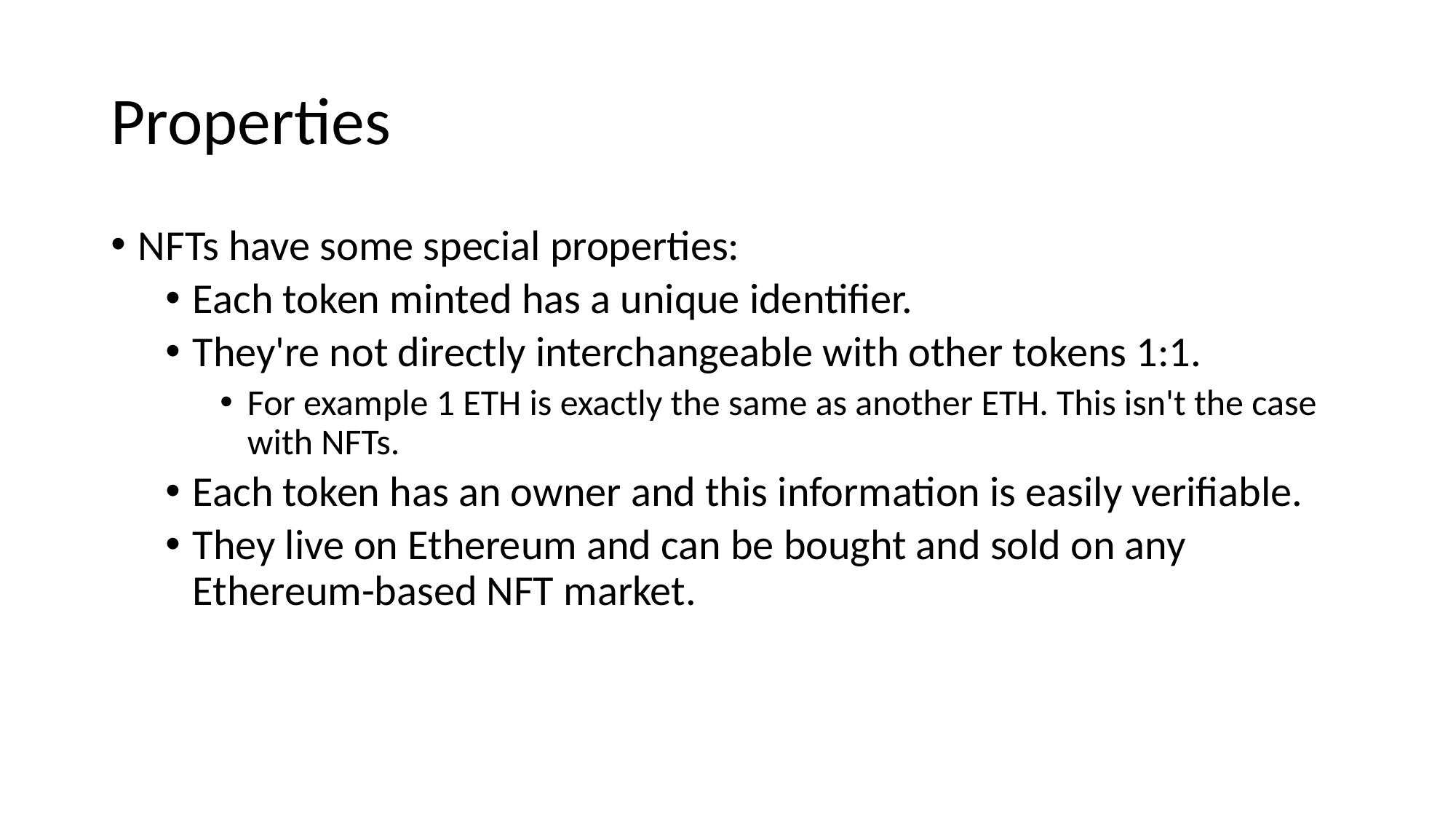

# Properties
NFTs have some special properties:
Each token minted has a unique identifier.
They're not directly interchangeable with other tokens 1:1.
For example 1 ETH is exactly the same as another ETH. This isn't the case with NFTs.
Each token has an owner and this information is easily verifiable.
They live on Ethereum and can be bought and sold on any Ethereum-based NFT market.